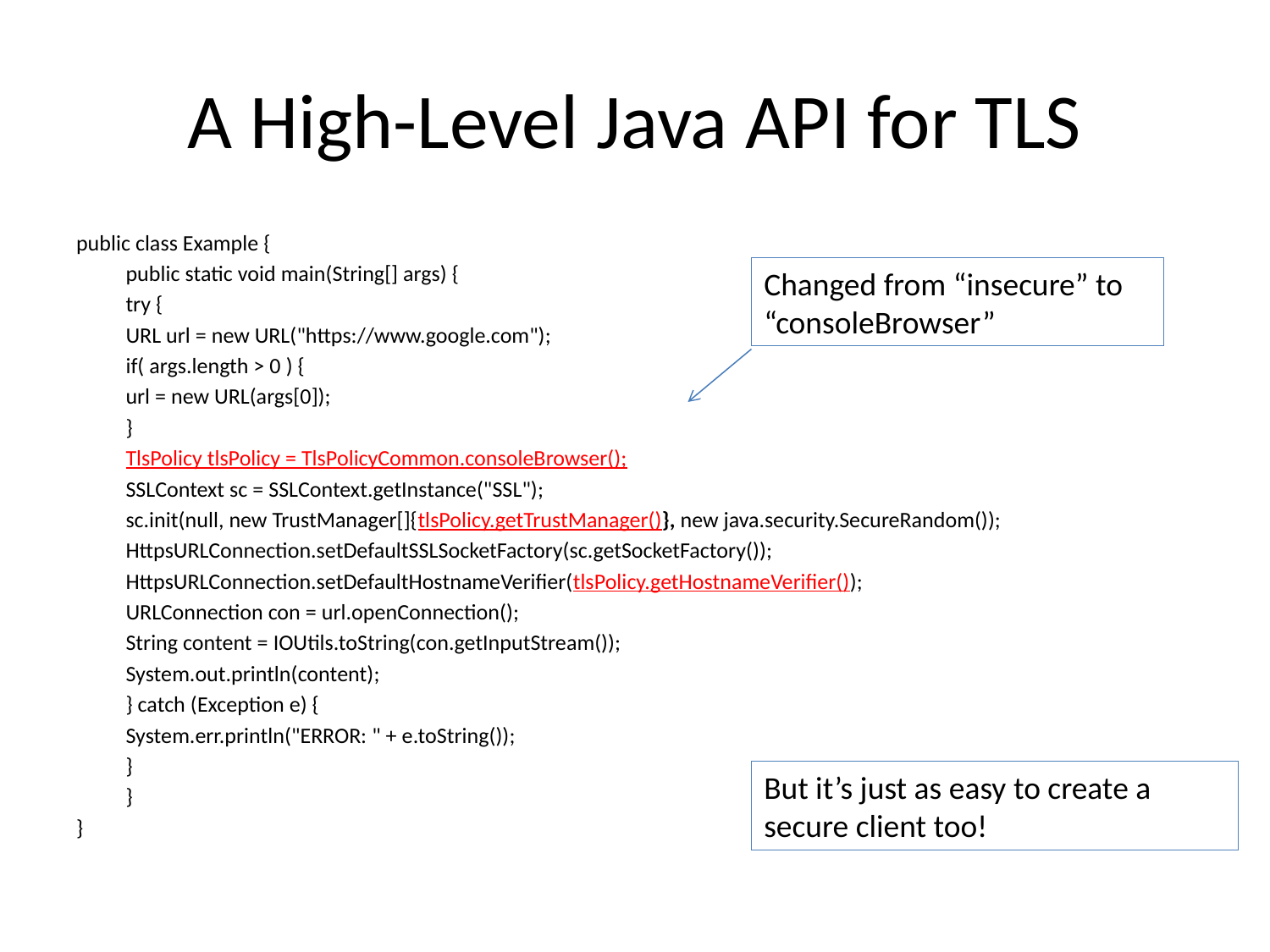

# A High-Level Java API for TLS
public class Example {
	public static void main(String[] args) {
		try {
			URL url = new URL("https://www.google.com");
			if( args.length > 0 ) {
				url = new URL(args[0]);
			}
			TlsPolicy tlsPolicy = TlsPolicyCommon.consoleBrowser();
			SSLContext sc = SSLContext.getInstance("SSL");
			sc.init(null, new TrustManager[]{tlsPolicy.getTrustManager()}, new java.security.SecureRandom());
			HttpsURLConnection.setDefaultSSLSocketFactory(sc.getSocketFactory());
			HttpsURLConnection.setDefaultHostnameVerifier(tlsPolicy.getHostnameVerifier());
			URLConnection con = url.openConnection();
			String content = IOUtils.toString(con.getInputStream());
			System.out.println(content);
		} catch (Exception e) {
			System.err.println("ERROR: " + e.toString());
		}
	}
}

Changed from “insecure” to “consoleBrowser”
But it’s just as easy to create a secure client too!